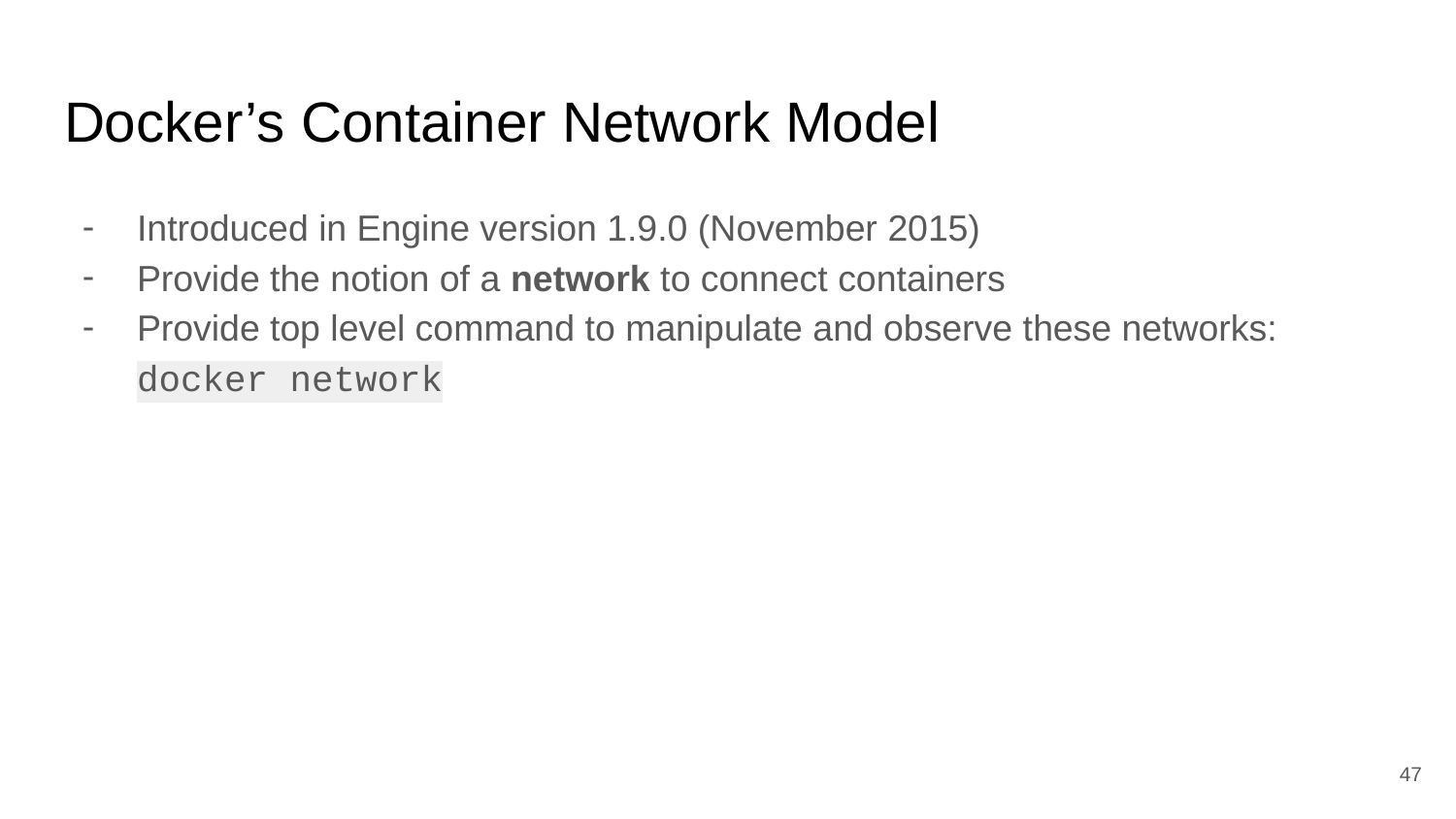

# Docker’s Container Network Model
Introduced in Engine version 1.9.0 (November 2015)
Provide the notion of a network to connect containers
Provide top level command to manipulate and observe these networks: docker network
47